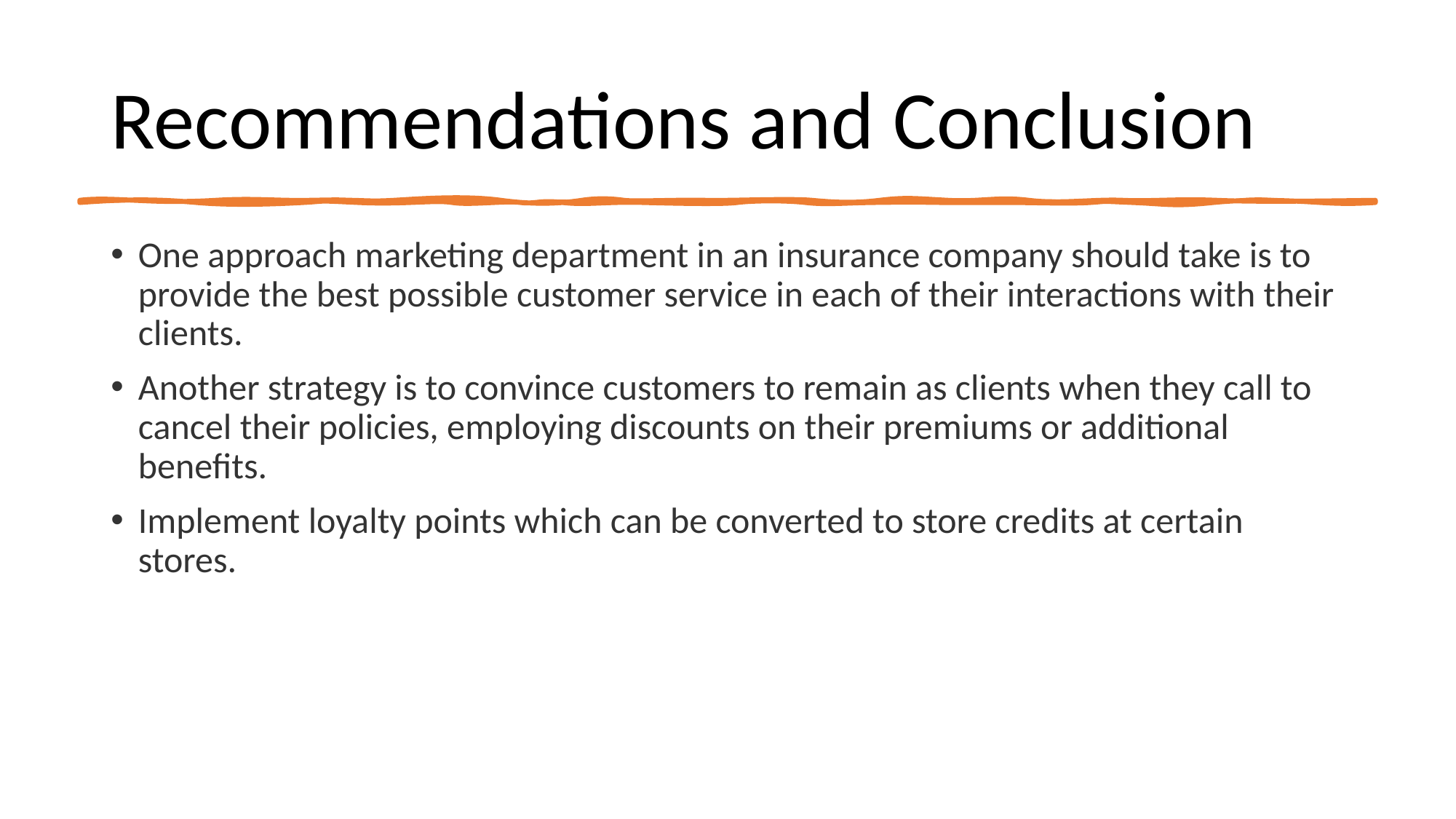

# Recommendations and Conclusion

One approach marketing department in an insurance company should take is to provide the best possible customer service in each of their interactions with their clients.
Another strategy is to convince customers to remain as clients when they call to cancel their policies, employing discounts on their premiums or additional benefits.
Implement loyalty points which can be converted to store credits at certain stores.